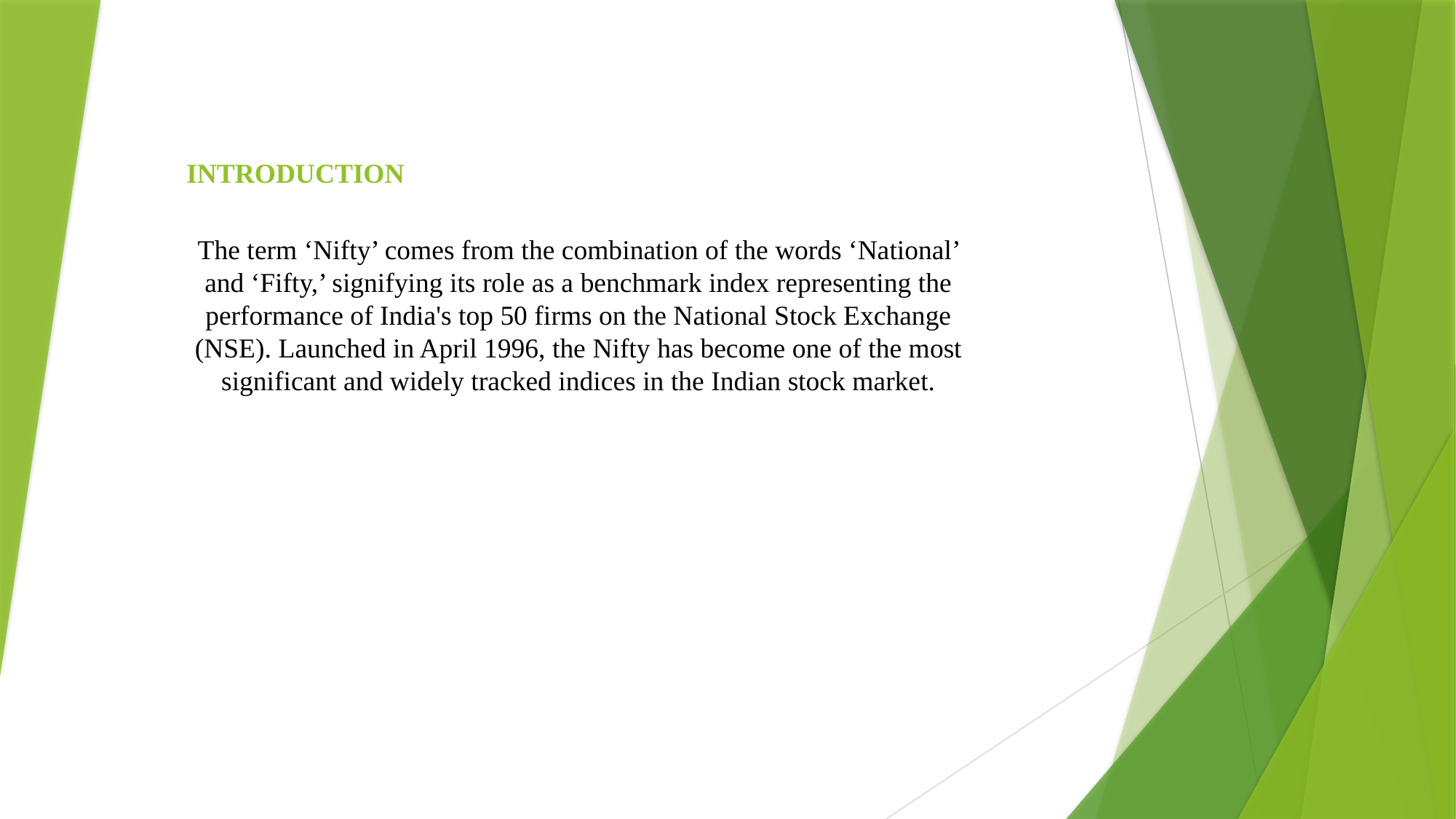

# INTRODUCTION
The term ‘Nifty’ comes from the combination of the words ‘National’ and ‘Fifty,’ signifying its role as a benchmark index representing the performance of India's top 50 firms on the National Stock Exchange (NSE). Launched in April 1996, the Nifty has become one of the most significant and widely tracked indices in the Indian stock market.